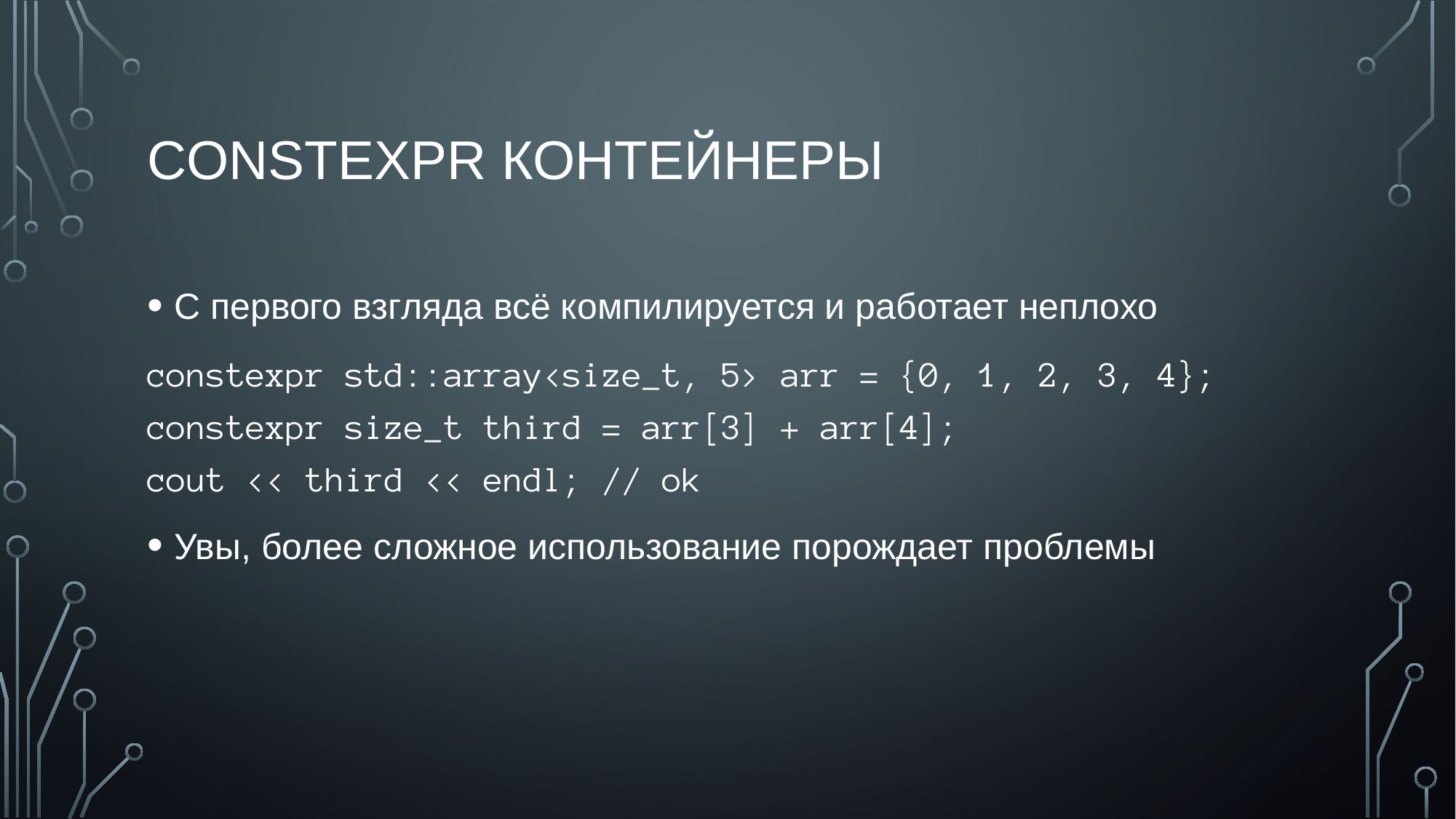

# constexpr контейнеры
С первого взгляда всё компилируется и работает неплохо
constexpr std::array<size_t, 5> arr = {0, 1, 2, 3, 4};
constexpr size_t third = arr[3] + arr[4];
cout << third << endl; // ok
Увы, более сложное использование порождает проблемы